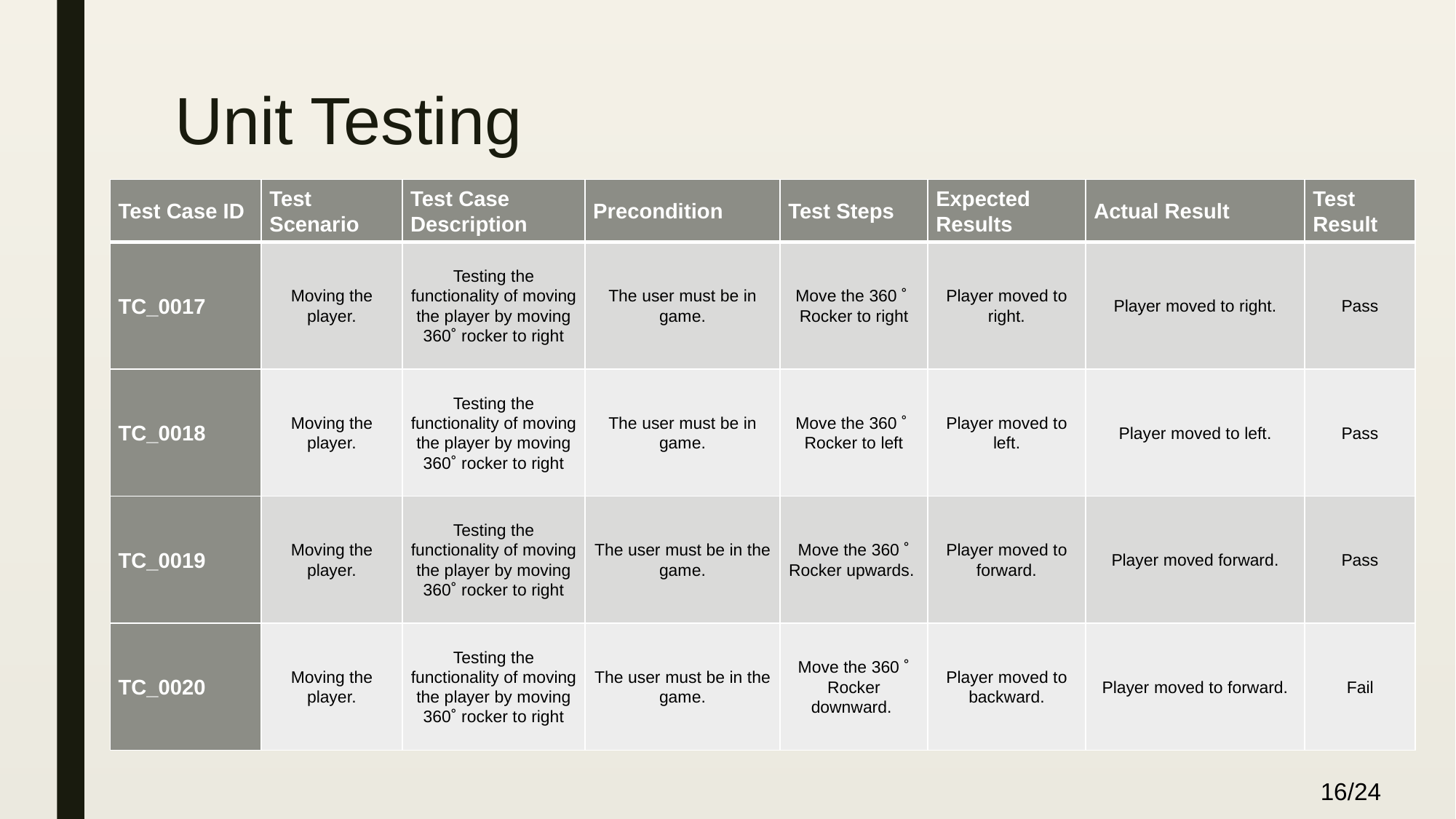

# Unit Testing
| Test Case ID | Test Scenario | Test Case Description | Precondition | Test Steps | Expected Results | Actual Result | Test Result |
| --- | --- | --- | --- | --- | --- | --- | --- |
| TC\_0017 | Moving the player. | Testing the functionality of moving the player by moving 360˚ rocker to right | The user must be in game. | Move the 360 ˚ Rocker to right | Player moved to right. | Player moved to right. | Pass |
| TC\_0018 | Moving the player. | Testing the functionality of moving the player by moving 360˚ rocker to right | The user must be in game. | Move the 360 ˚ Rocker to left | Player moved to left. | Player moved to left. | Pass |
| TC\_0019 | Moving the player. | Testing the functionality of moving the player by moving 360˚ rocker to right | The user must be in the game. | Move the 360 ˚ Rocker upwards. | Player moved to forward. | Player moved forward. | Pass |
| TC\_0020 | Moving the player. | Testing the functionality of moving the player by moving 360˚ rocker to right | The user must be in the game. | Move the 360 ˚ Rocker downward. | Player moved to backward. | Player moved to forward. | Fail |